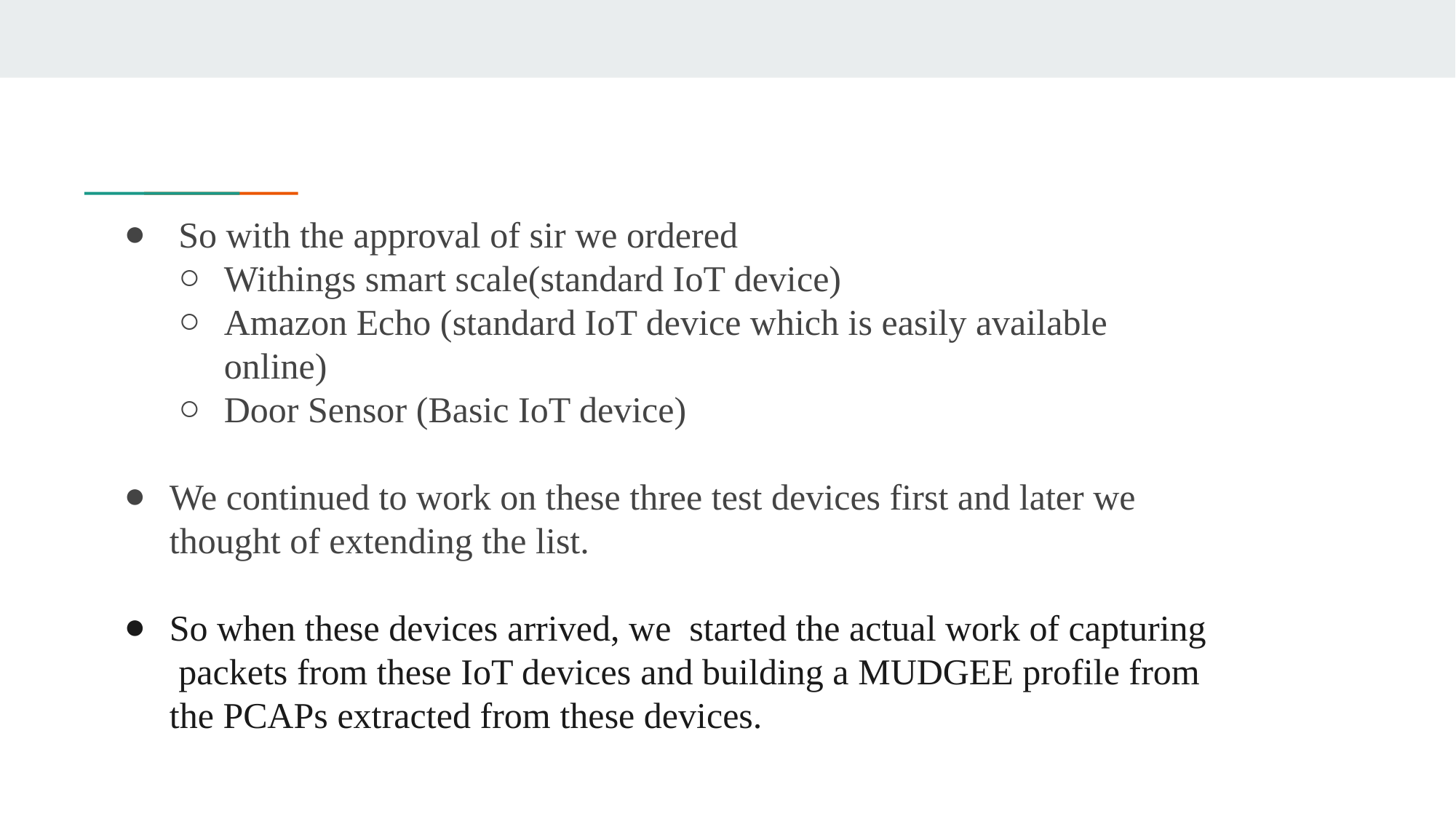

#
 So with the approval of sir we ordered
Withings smart scale(standard IoT device)
Amazon Echo (standard IoT device which is easily available online)
Door Sensor (Basic IoT device)

We continued to work on these three test devices first and later we thought of extending the list.

So when these devices arrived, we  started the actual work of capturing  packets from these IoT devices and building a MUDGEE profile from the PCAPs extracted from these devices.